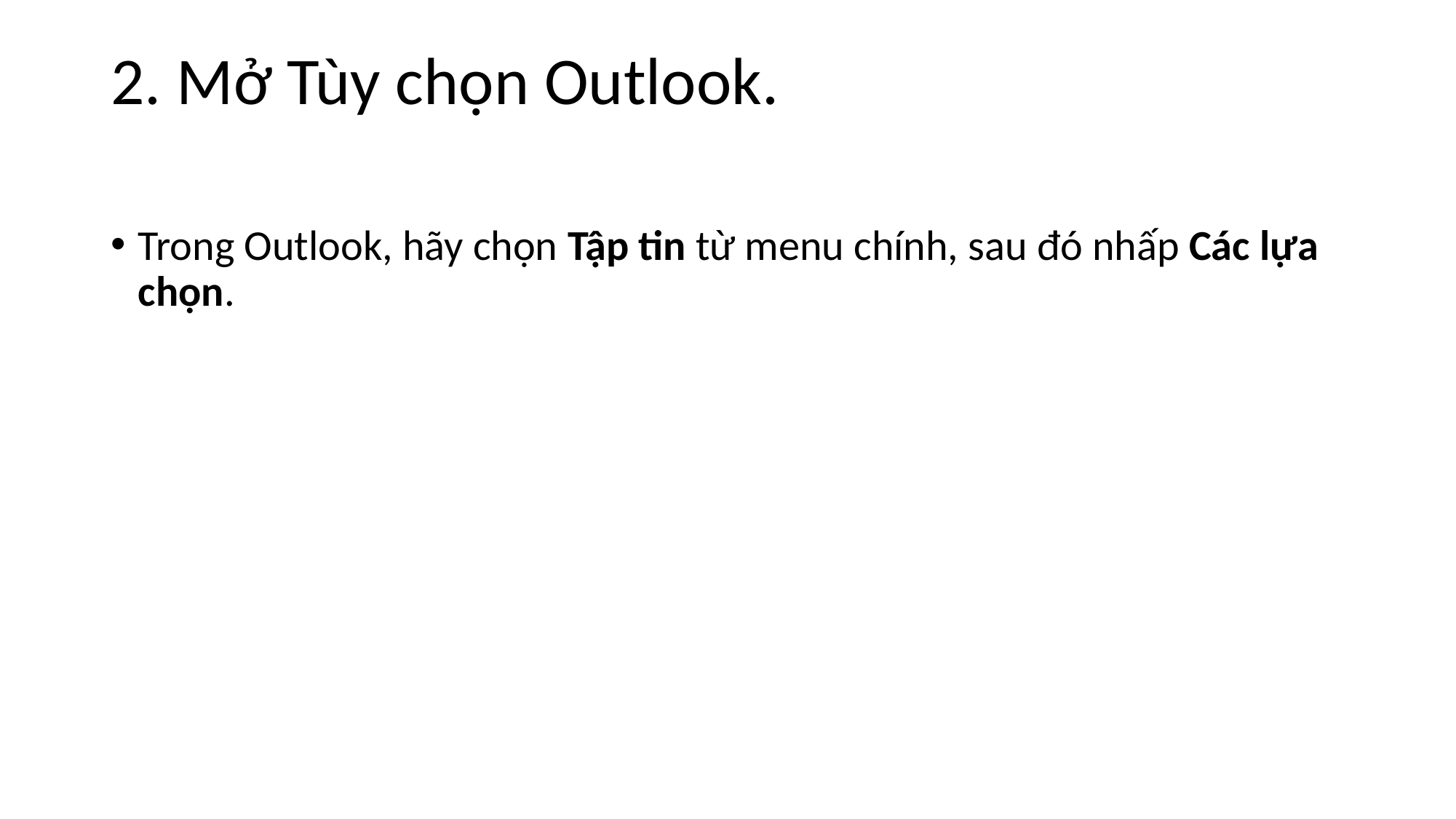

# 2. Mở Tùy chọn Outlook.
Trong Outlook, hãy chọn Tập tin từ menu chính, sau đó nhấp Các lựa chọn.